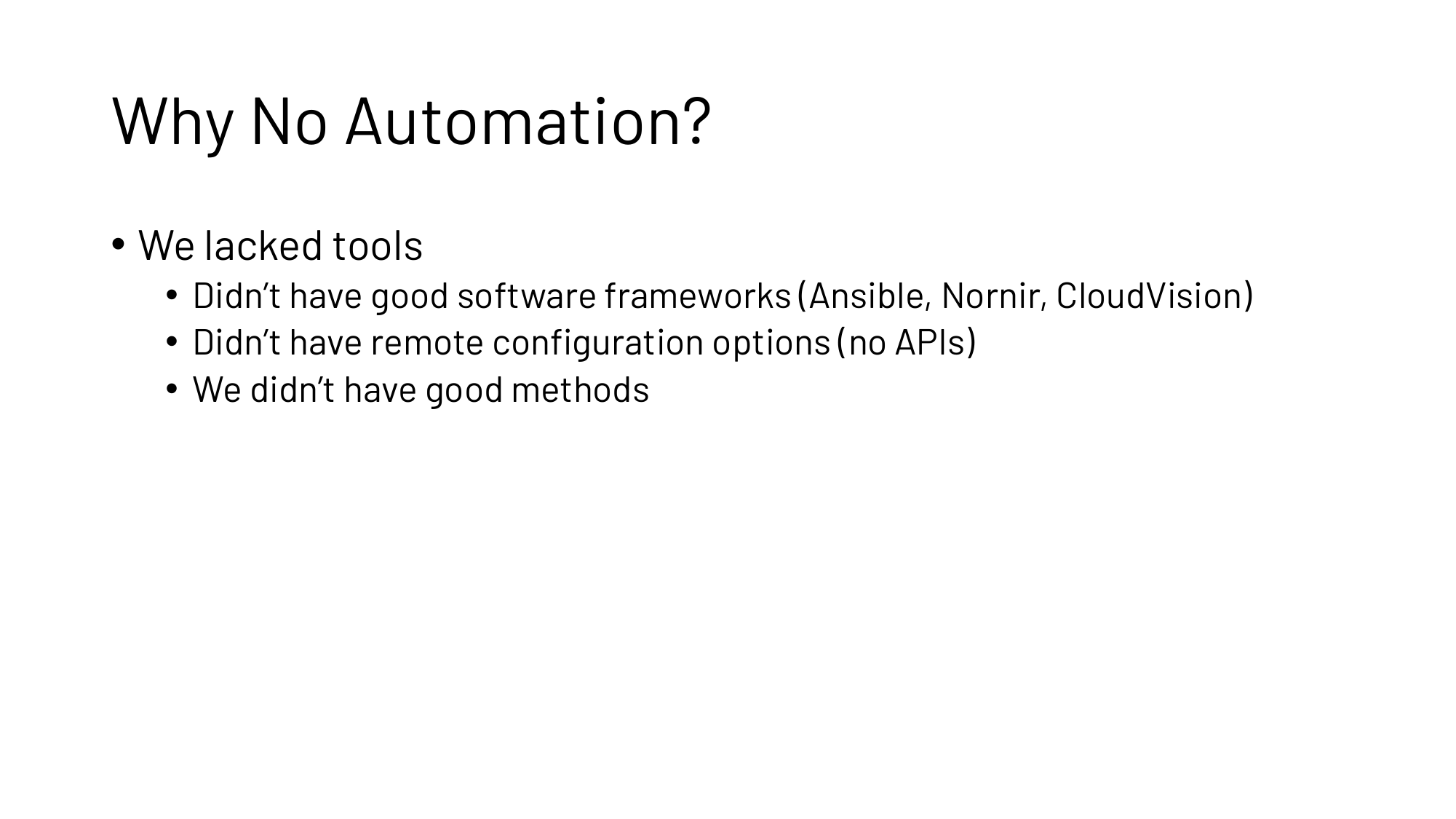

# Why No Automation?
We lacked tools
Didn’t have good software frameworks (Ansible, Nornir, CloudVision)
Didn’t have remote configuration options (no APIs)
We didn’t have good methods